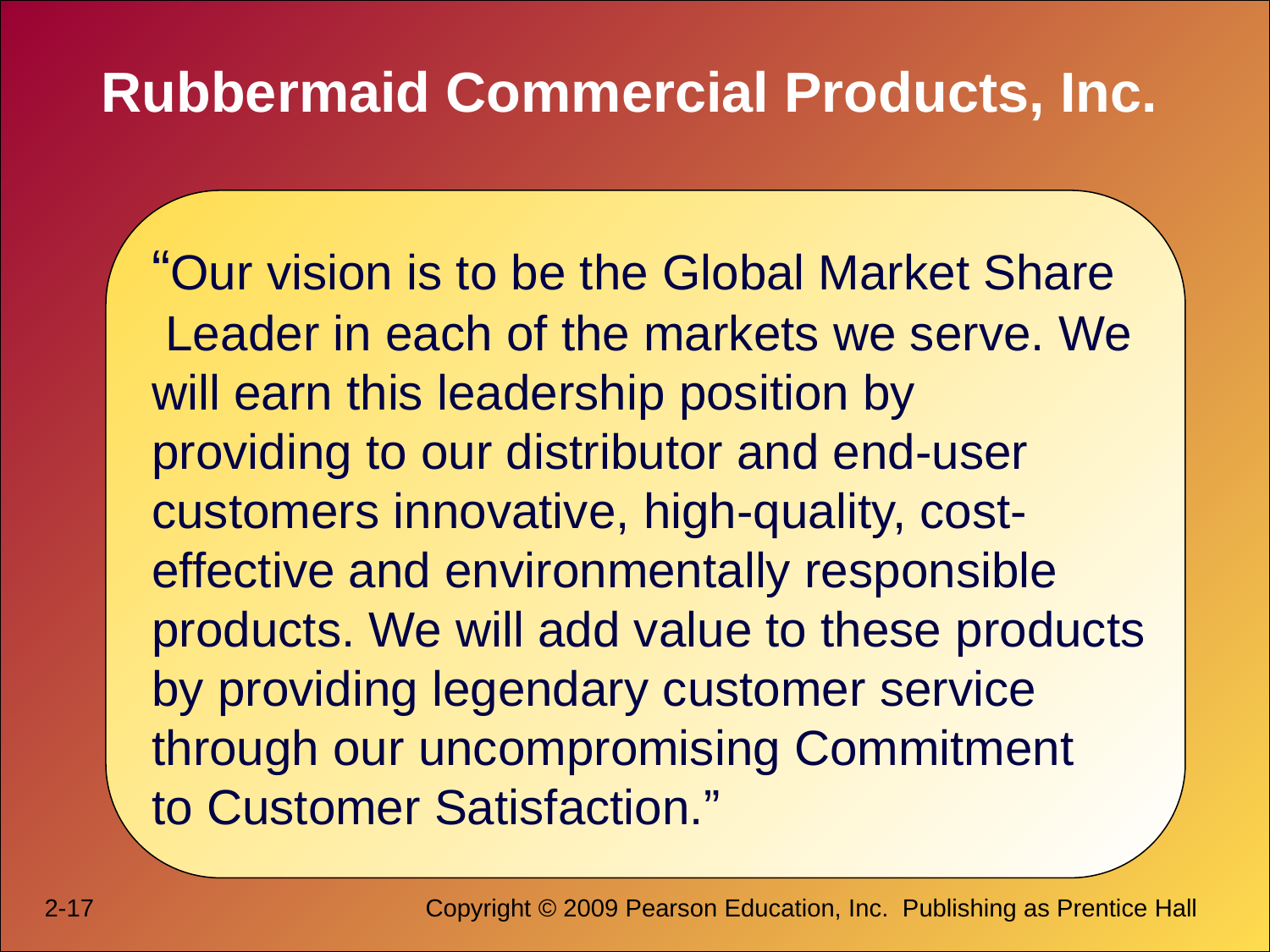

# Rubbermaid Commercial Products, Inc.
“Our vision is to be the Global Market Share
 Leader in each of the markets we serve. We
will earn this leadership position by
providing to our distributor and end-user
customers innovative, high-quality, cost-
effective and environmentally responsible
products. We will add value to these products
by providing legendary customer service
through our uncompromising Commitment
to Customer Satisfaction.”
2-17			Copyright © 2009 Pearson Education, Inc.  Publishing as Prentice Hall